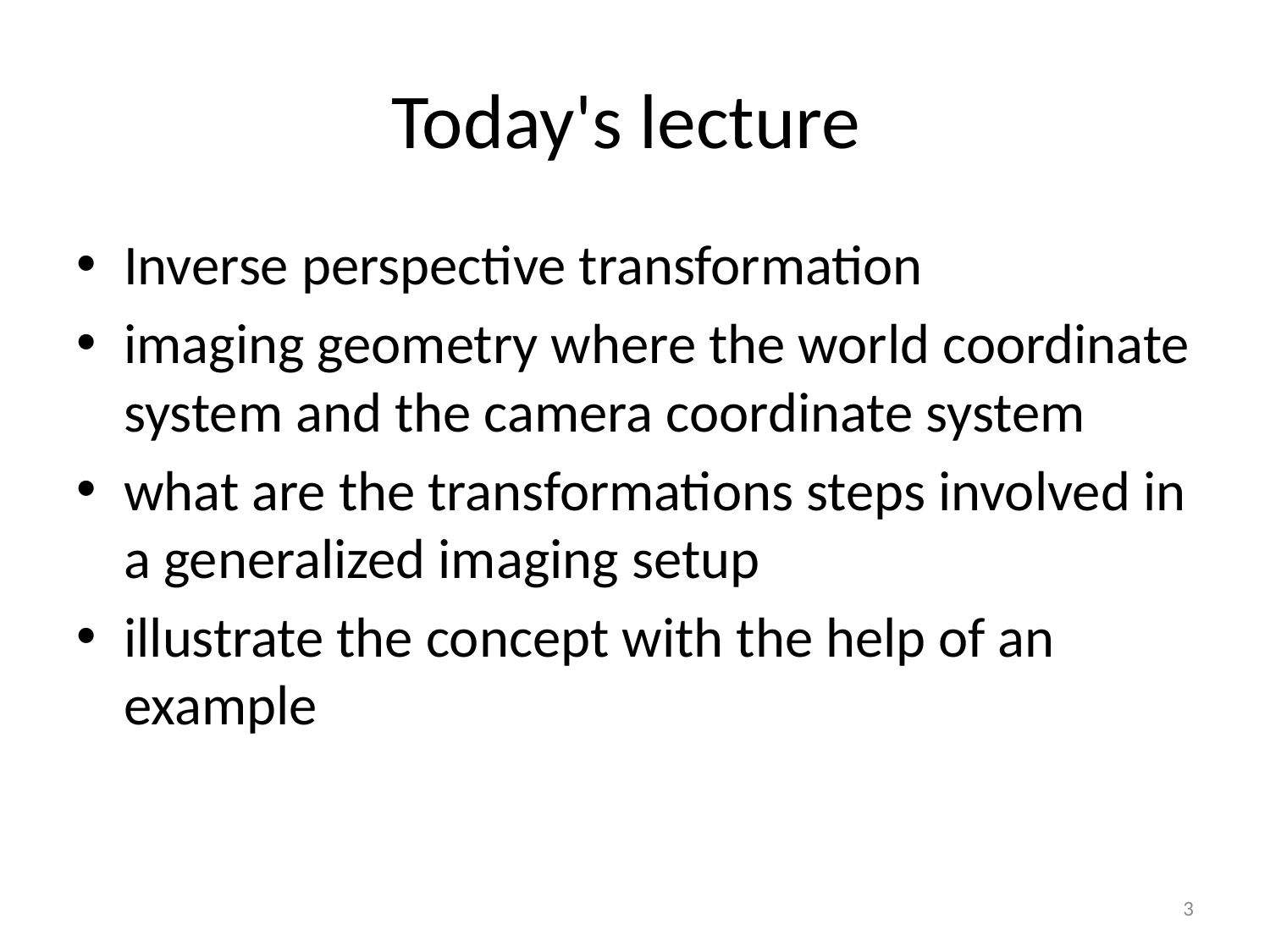

# Today's lecture
Inverse perspective transformation
imaging geometry where the world coordinate system and the camera coordinate system
what are the transformations steps involved in a generalized imaging setup
illustrate the concept with the help of an example

3